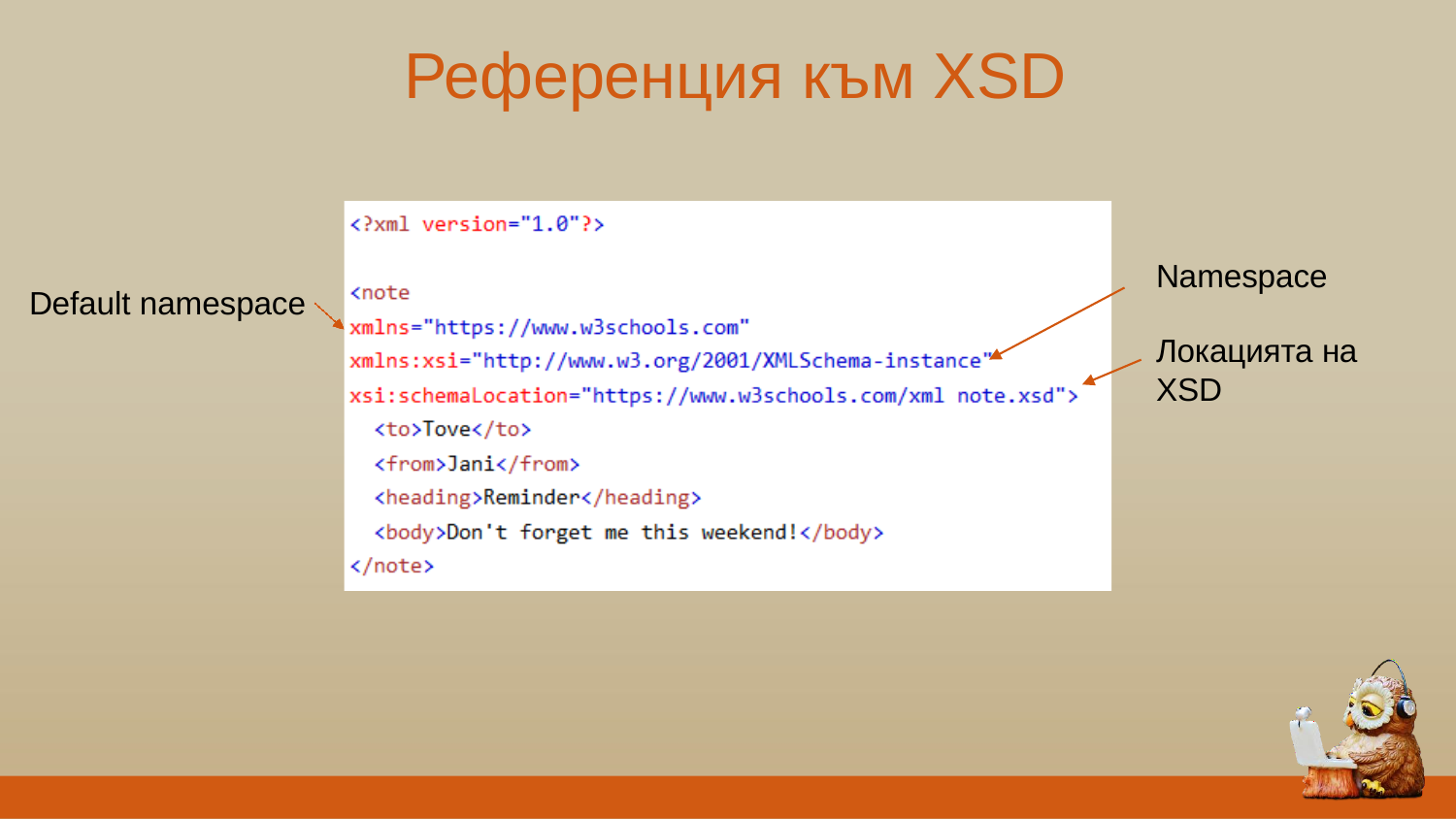

# Референция към XSD

Namespace
Default namespace

Локацията на
XSD